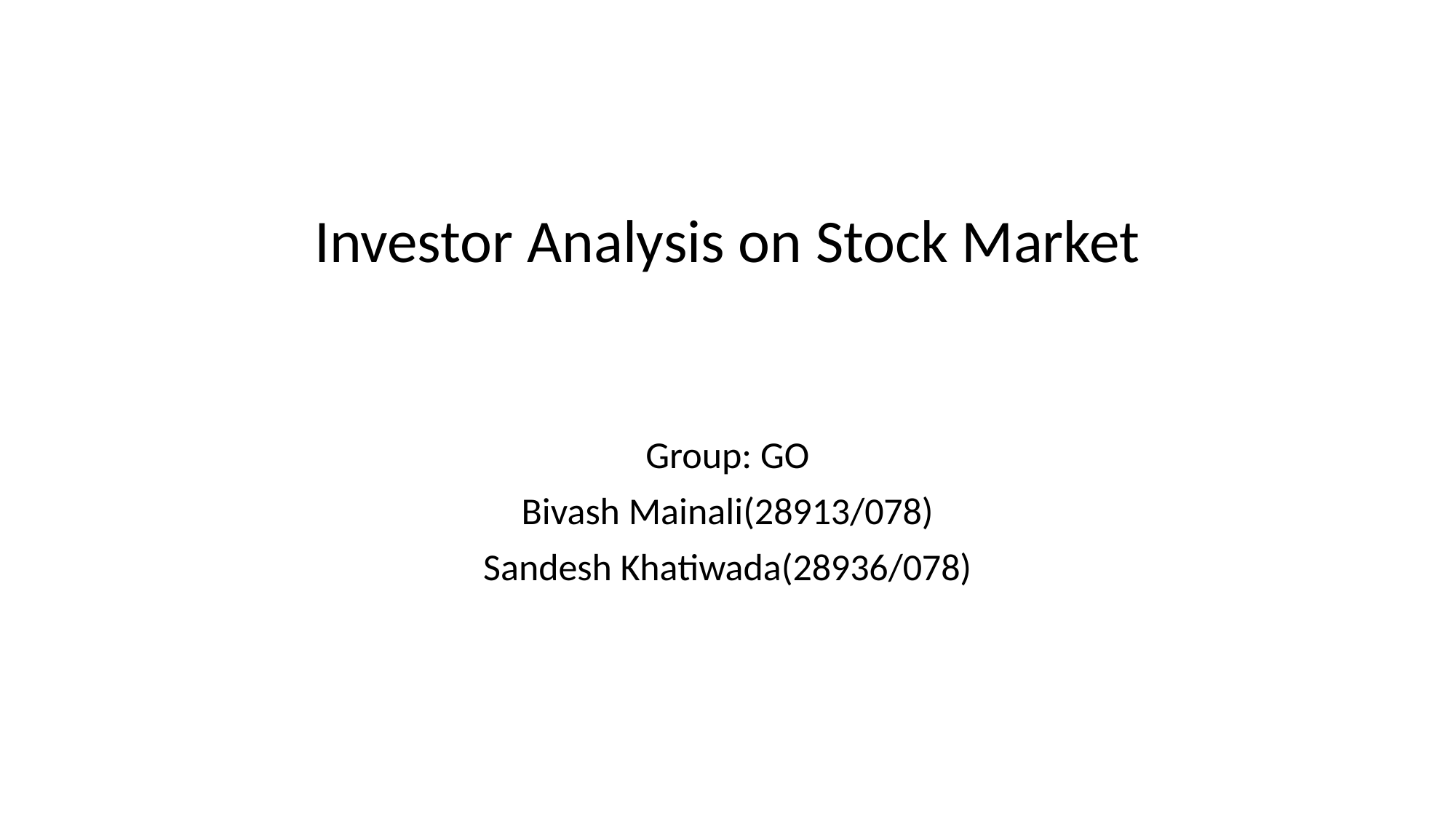

# Investor Analysis on Stock Market
Group: GO
Bivash Mainali(28913/078)
Sandesh Khatiwada(28936/078)